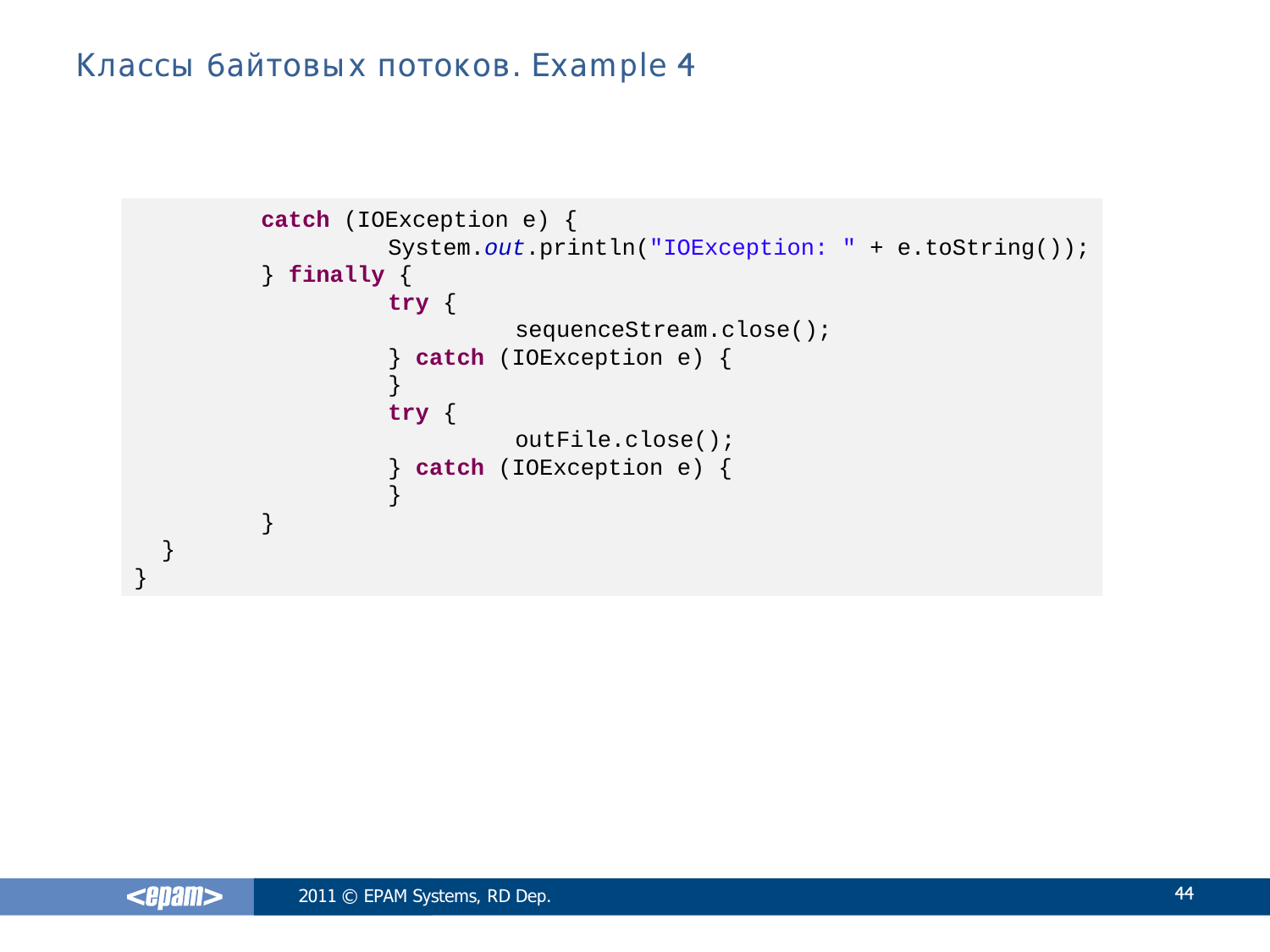

# Классы байтовых потоков. Example 4
	catch (IOException e) {
		System.out.println("IOException: " + e.toString());
	} finally {
		try {
			sequenceStream.close();
		} catch (IOException e) {
		}
		try {
			outFile.close();
		} catch (IOException e) {
		}
	}
  }
}
44
2011 © EPAM Systems, RD Dep.